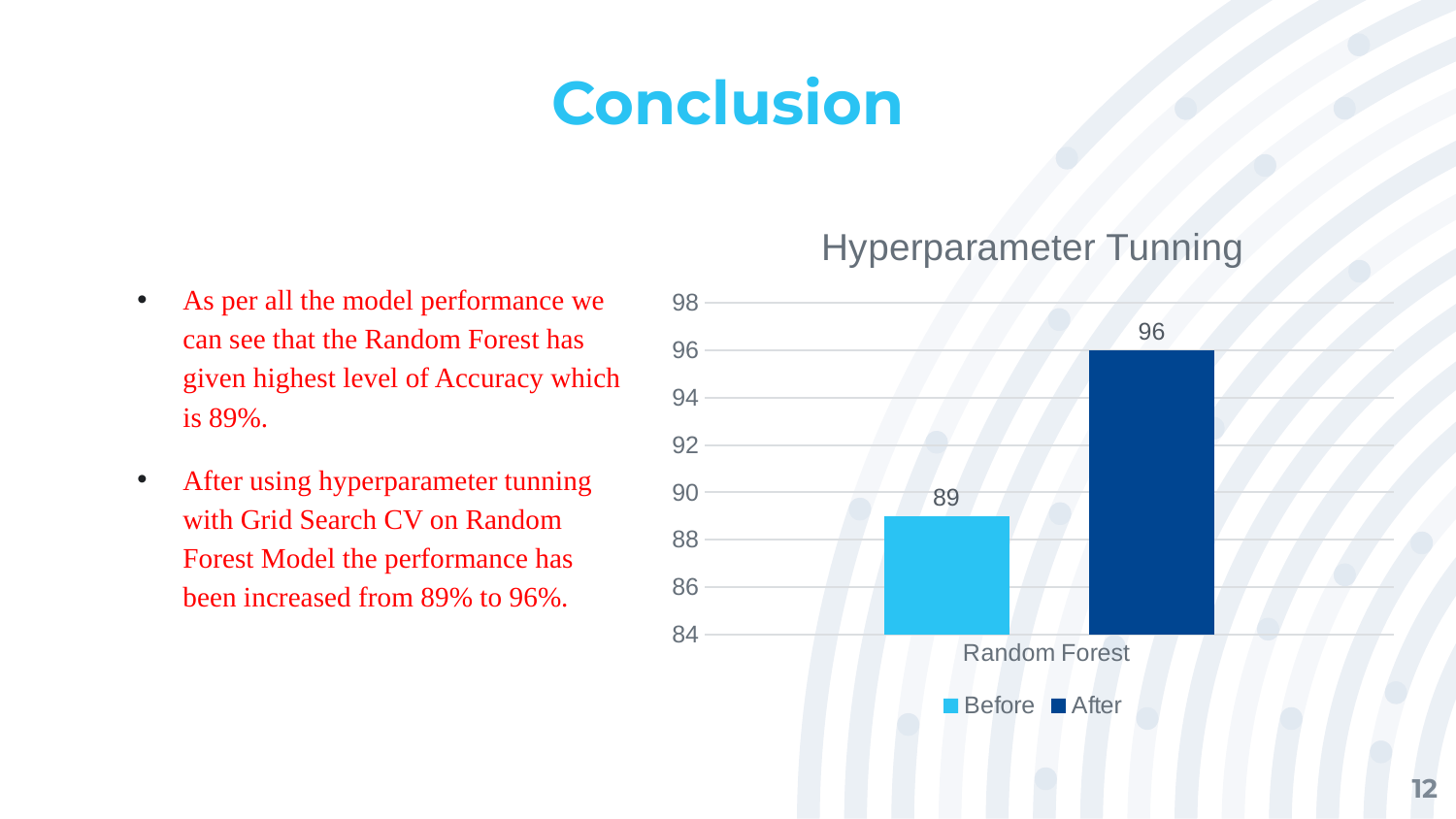

# Conclusion

### Chart: Hyperparameter Tunning

| Category | Before | After |
|---|---|---|
| Random Forest  | 89.0 | 96.0 |
As per all the model performance we can see that the Random Forest has given highest level of Accuracy which is 89%.
After using hyperparameter tunning with Grid Search CV on Random Forest Model the performance has been increased from 89% to 96%.
12